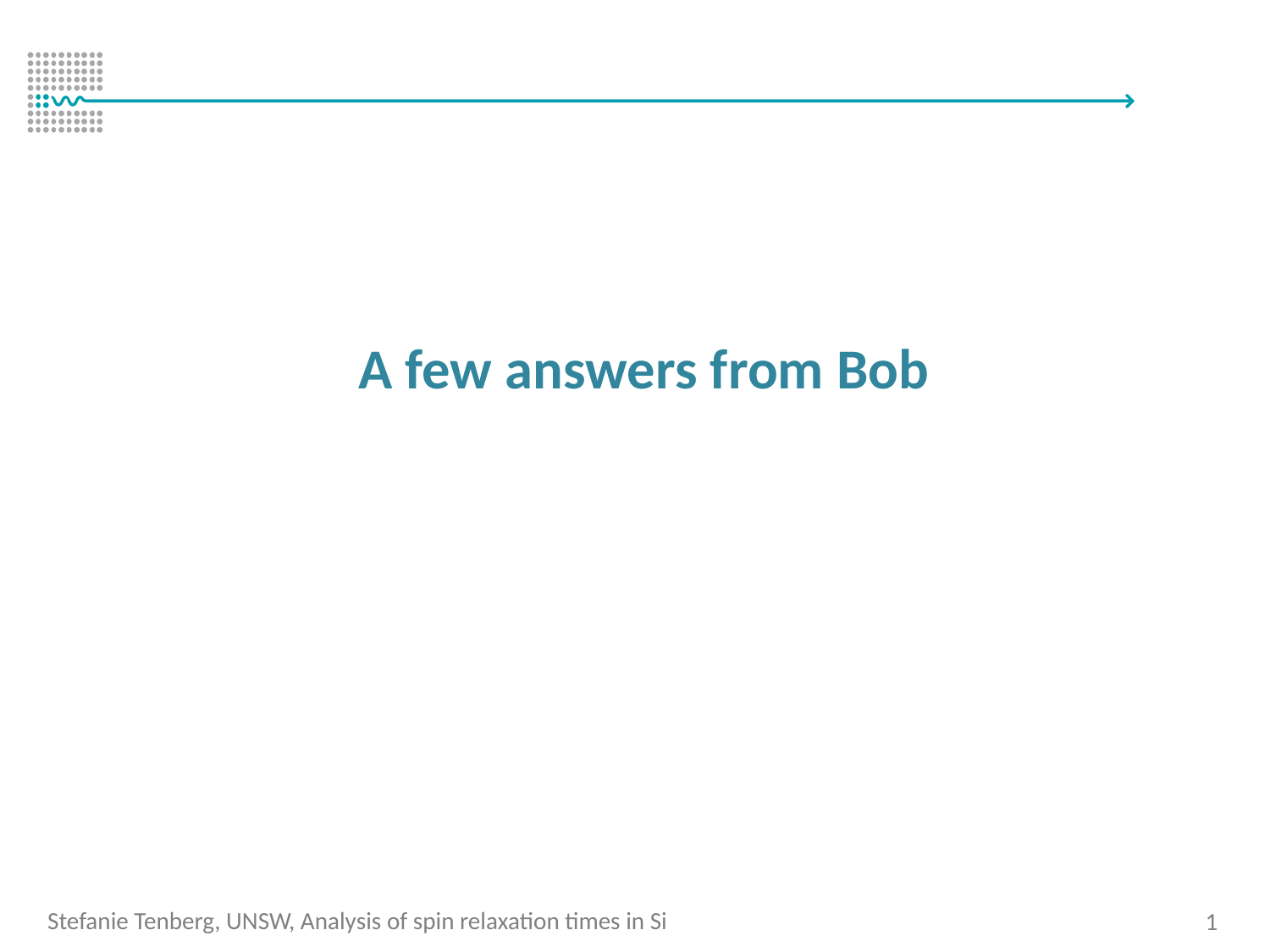

A few answers from Bob
Stefanie Tenberg, UNSW, Analysis of spin relaxation times in Si
1